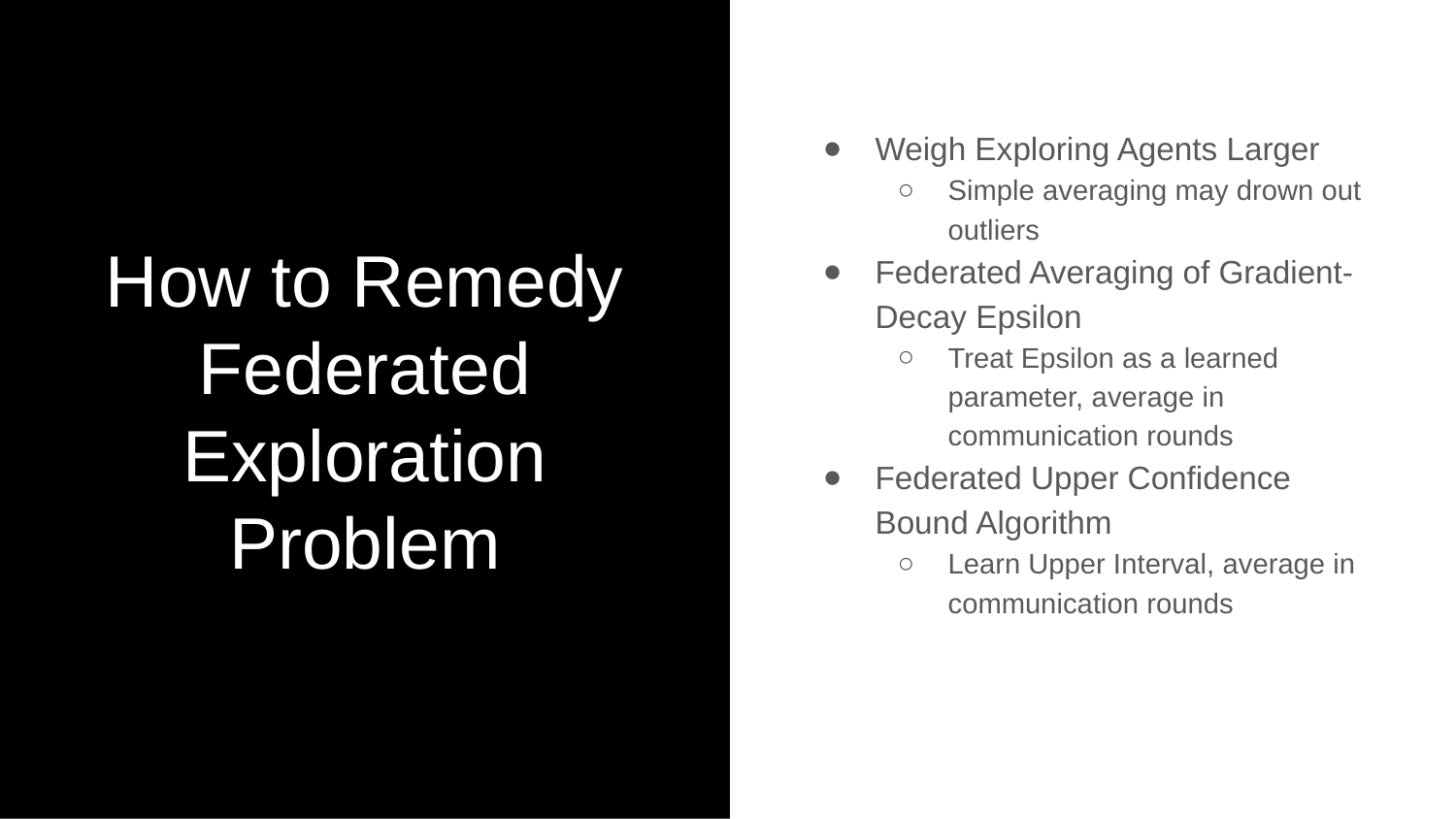

# How to Remedy Federated Exploration Problem
Weigh Exploring Agents Larger
Simple averaging may drown out outliers
Federated Averaging of Gradient-Decay Epsilon
Treat Epsilon as a learned parameter, average in communication rounds
Federated Upper Confidence Bound Algorithm
Learn Upper Interval, average in communication rounds